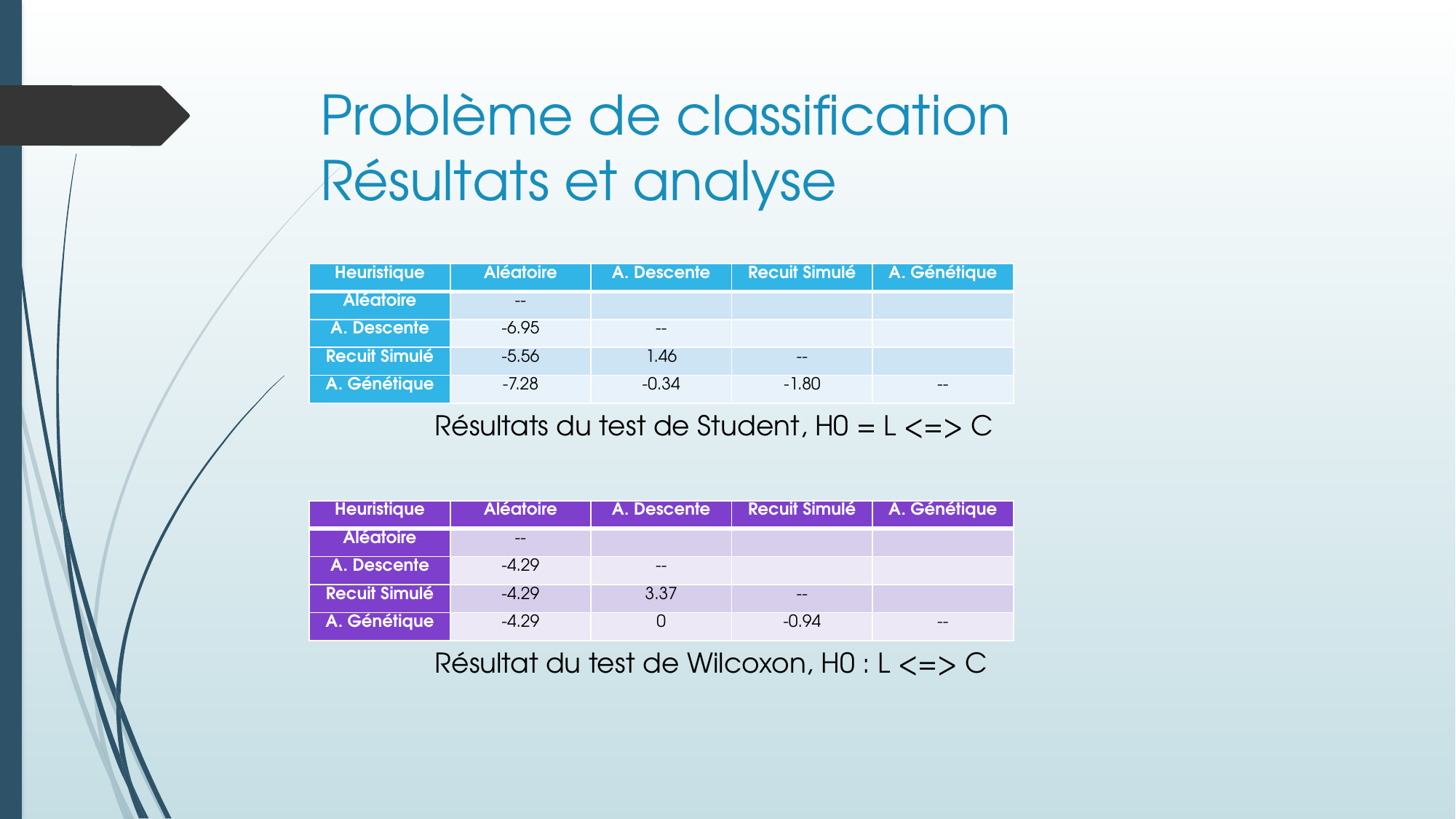

# Problème de classification Résultats et analyse
| Heuristique | Aléatoire | A. Descente | Recuit Simulé | A. Génétique |
| --- | --- | --- | --- | --- |
| Aléatoire | -- |  |  |  |
| A. Descente | -6.95 | -- |  |  |
| Recuit Simulé | -5.56 | 1.46 | -- |  |
| A. Génétique | -7.28 | -0.34 | -1.80 | -- |
Résultats du test de Student, H0 = L <=> C
| Heuristique | Aléatoire | A. Descente | Recuit Simulé | A. Génétique |
| --- | --- | --- | --- | --- |
| Aléatoire | -- |  |  |  |
| A. Descente | -4.29 | -- |  |  |
| Recuit Simulé | -4.29 | 3.37 | -- |  |
| A. Génétique | -4.29 | 0 | -0.94 | -- |
Résultat du test de Wilcoxon, H0 : L <=> C